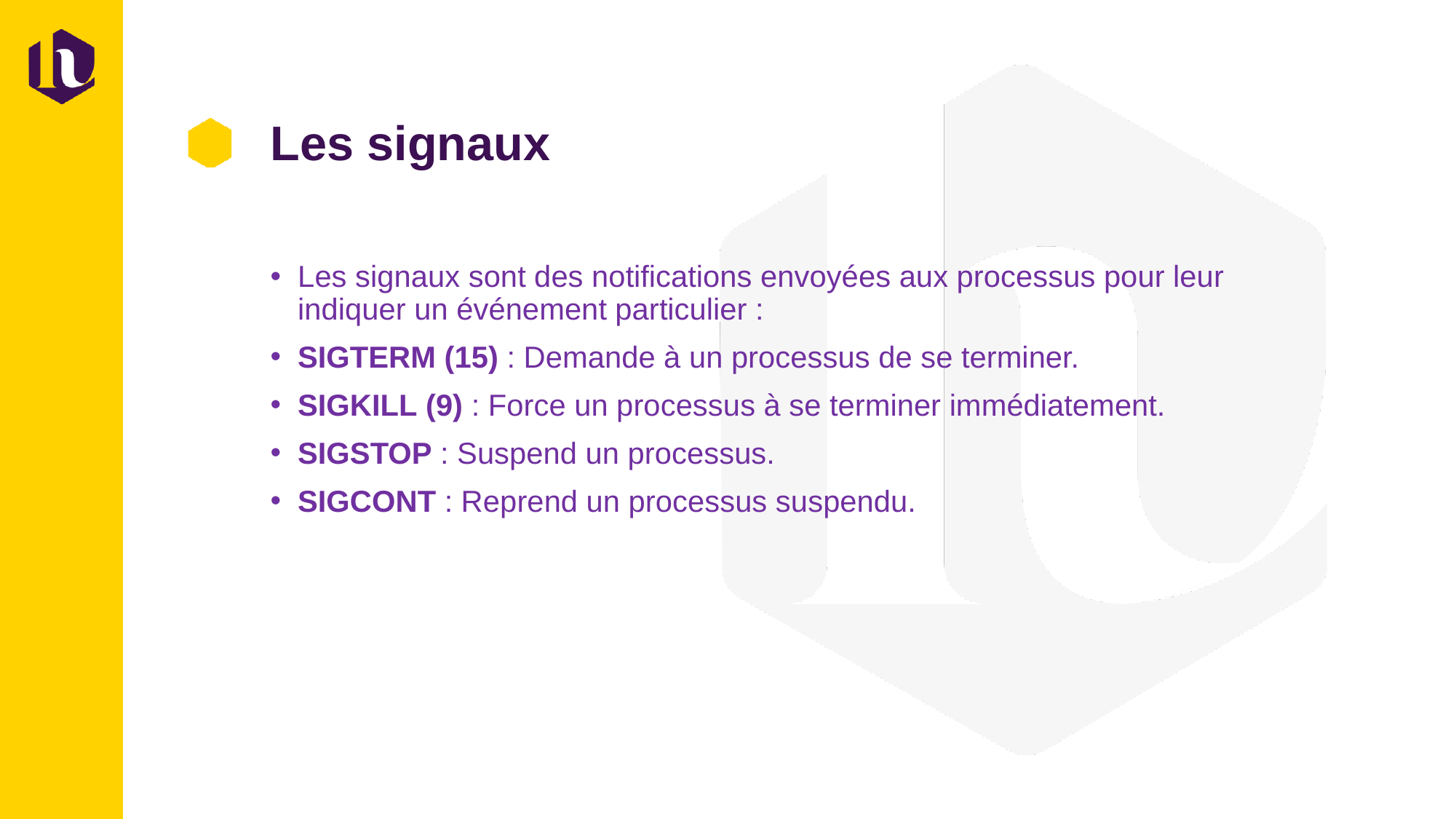

# Les signaux
Les signaux sont des notifications envoyées aux processus pour leur indiquer un événement particulier :
SIGTERM (15) : Demande à un processus de se terminer.
SIGKILL (9) : Force un processus à se terminer immédiatement.
SIGSTOP : Suspend un processus.
SIGCONT : Reprend un processus suspendu.